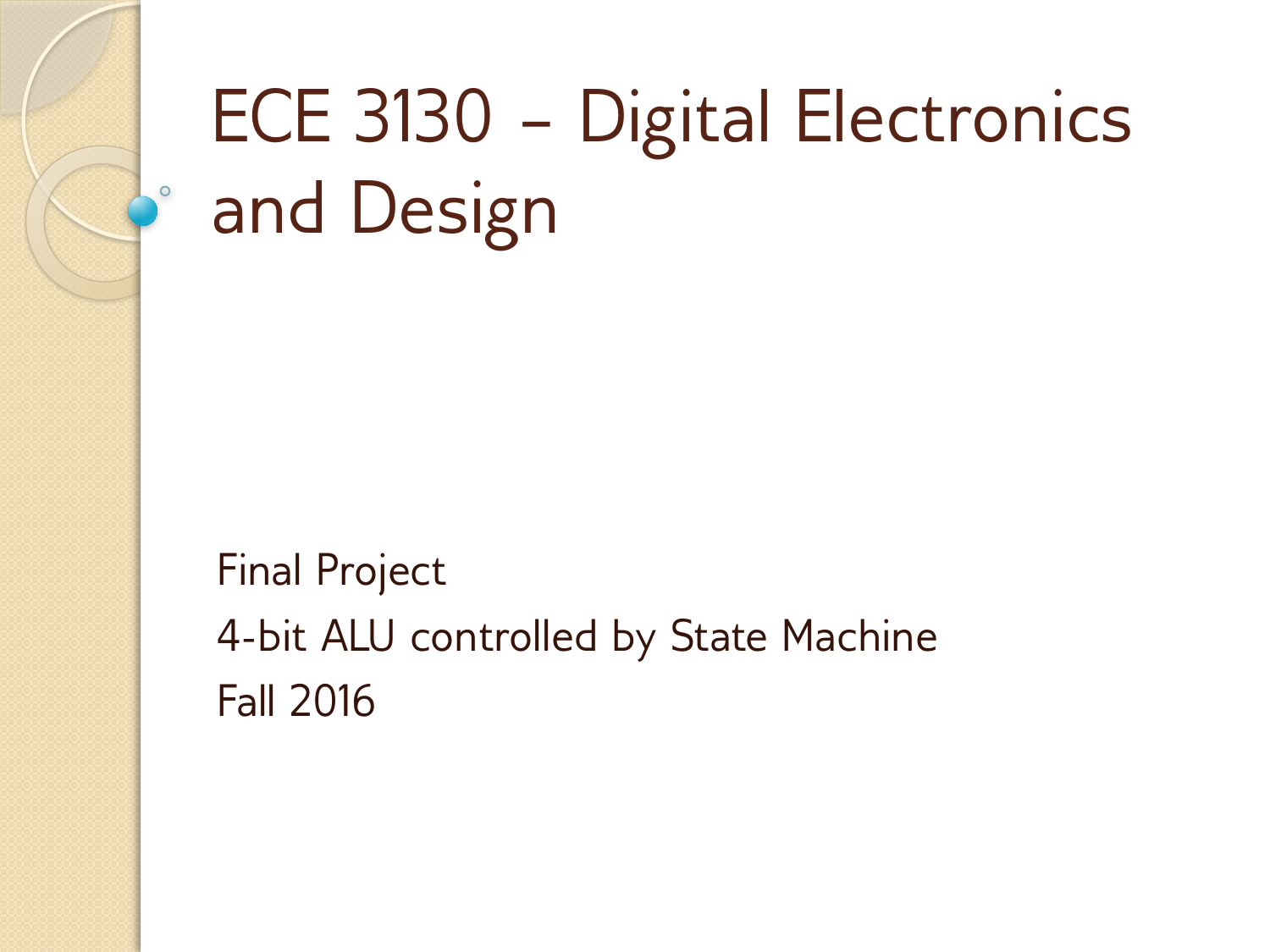

# ECE 3130 – Digital Electronics and Design
Final Project
4-bit ALU controlled by State Machine
Fall 2016